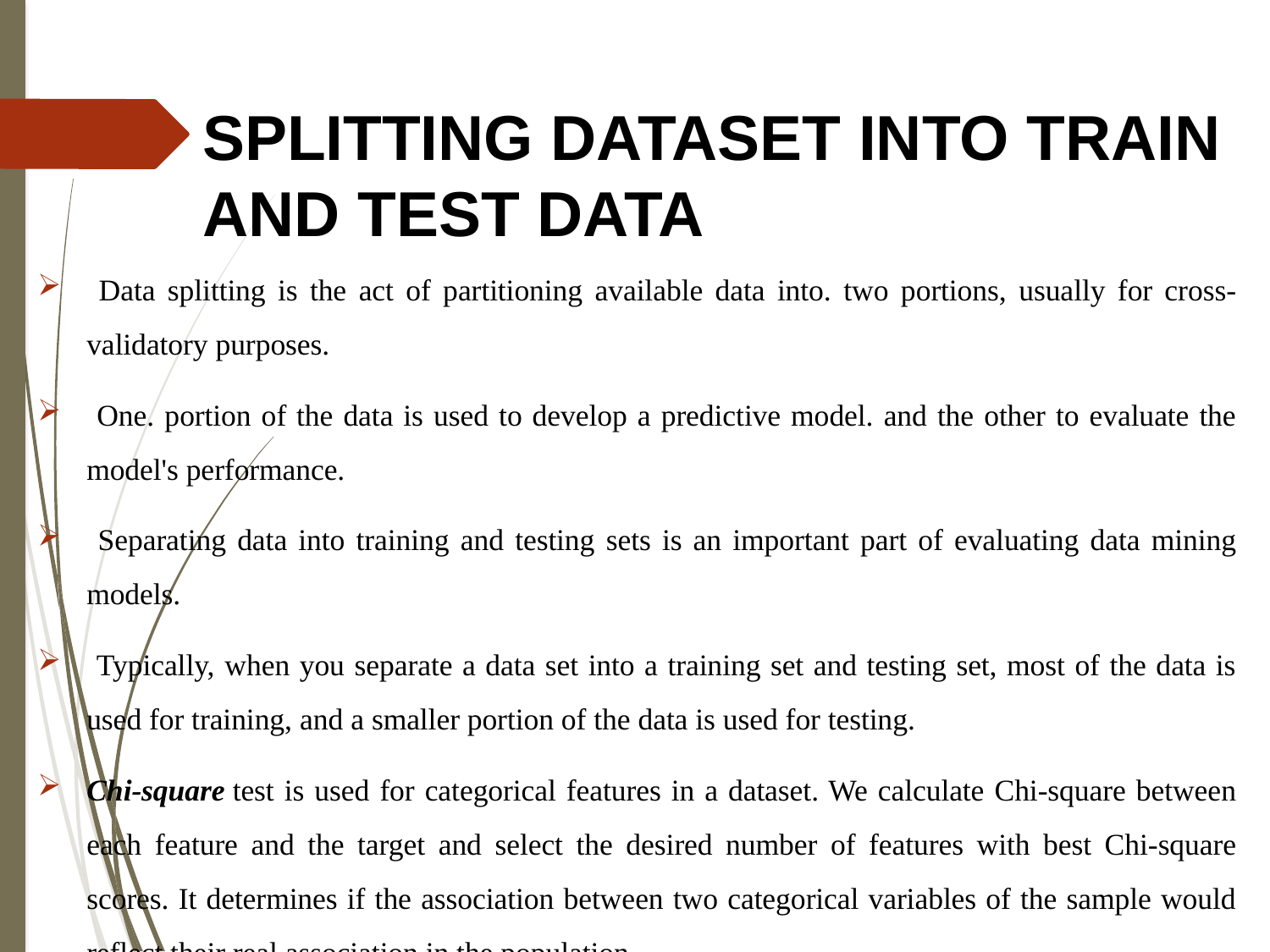

# SPLITTING DATASET INTO TRAIN AND TEST DATA
 Data splitting is the act of partitioning available data into. two portions, usually for cross- validatory purposes.
 One. portion of the data is used to develop a predictive model. and the other to evaluate the model's performance.
 Separating data into training and testing sets is an important part of evaluating data mining models.
 Typically, when you separate a data set into a training set and testing set, most of the data is used for training, and a smaller portion of the data is used for testing.
Chi-square test is used for categorical features in a dataset. We calculate Chi-square between each feature and the target and select the desired number of features with best Chi-square scores. It determines if the association between two categorical variables of the sample would reflect their real association in the population.